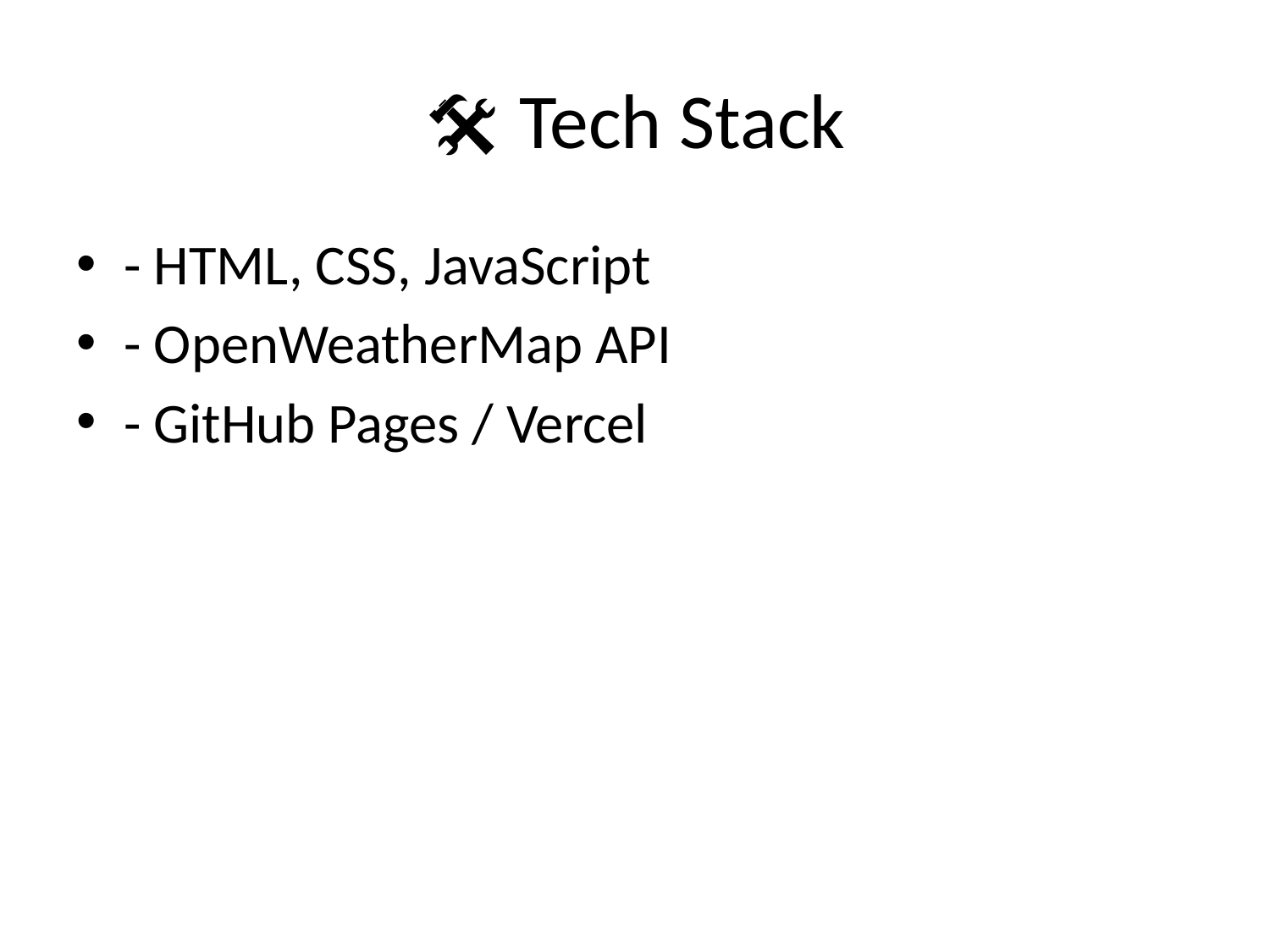

# 🛠️ Tech Stack
- HTML, CSS, JavaScript
- OpenWeatherMap API
- GitHub Pages / Vercel